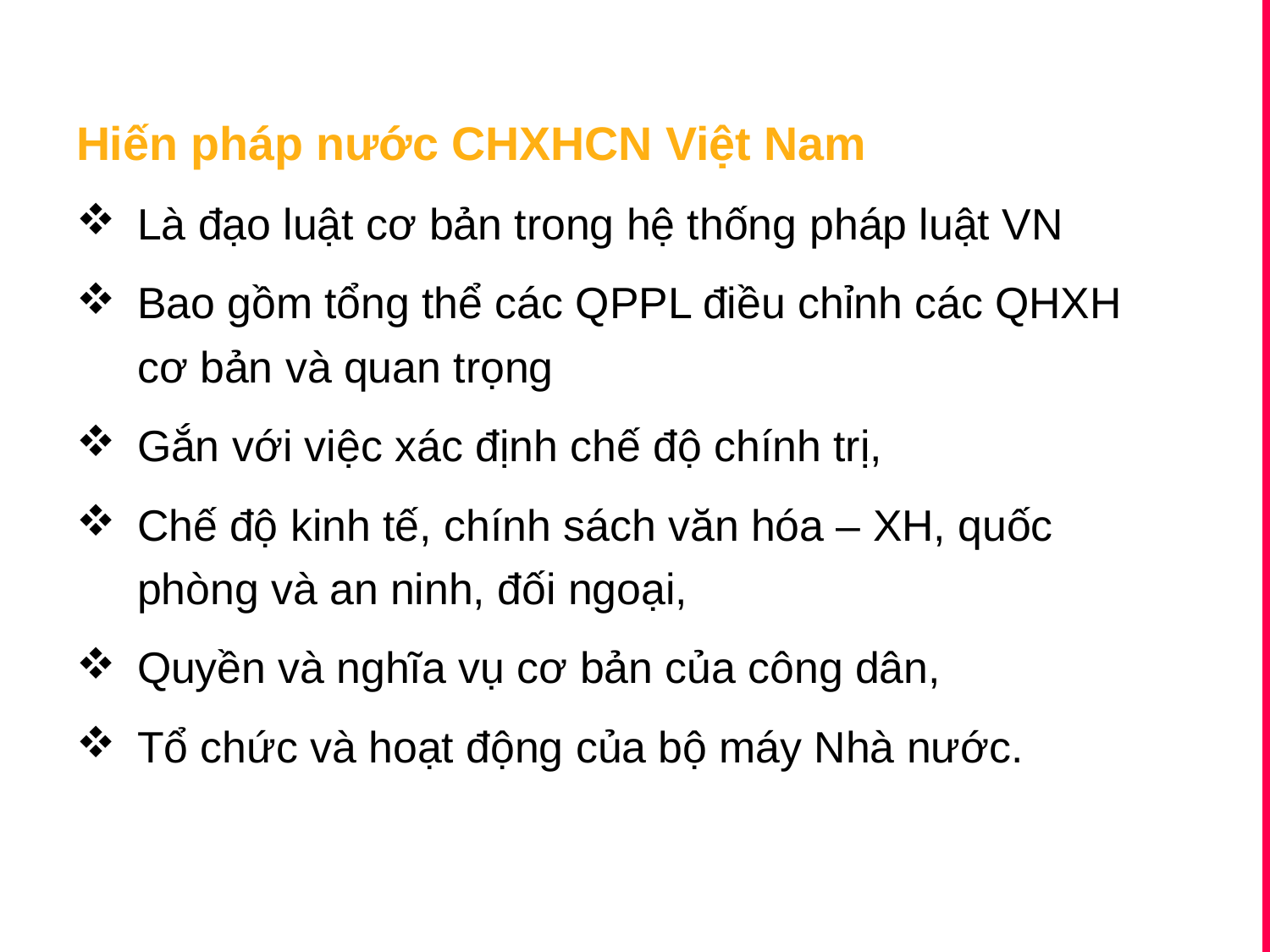

Hiến pháp nước CHXHCN Việt Nam
Là đạo luật cơ bản trong hệ thống pháp luật VN
Bao gồm tổng thể các QPPL điều chỉnh các QHXH cơ bản và quan trọng
Gắn với việc xác định chế độ chính trị,
Chế độ kinh tế, chính sách văn hóa – XH, quốc phòng và an ninh, đối ngoại,
Quyền và nghĩa vụ cơ bản của công dân,
Tổ chức và hoạt động của bộ máy Nhà nước.